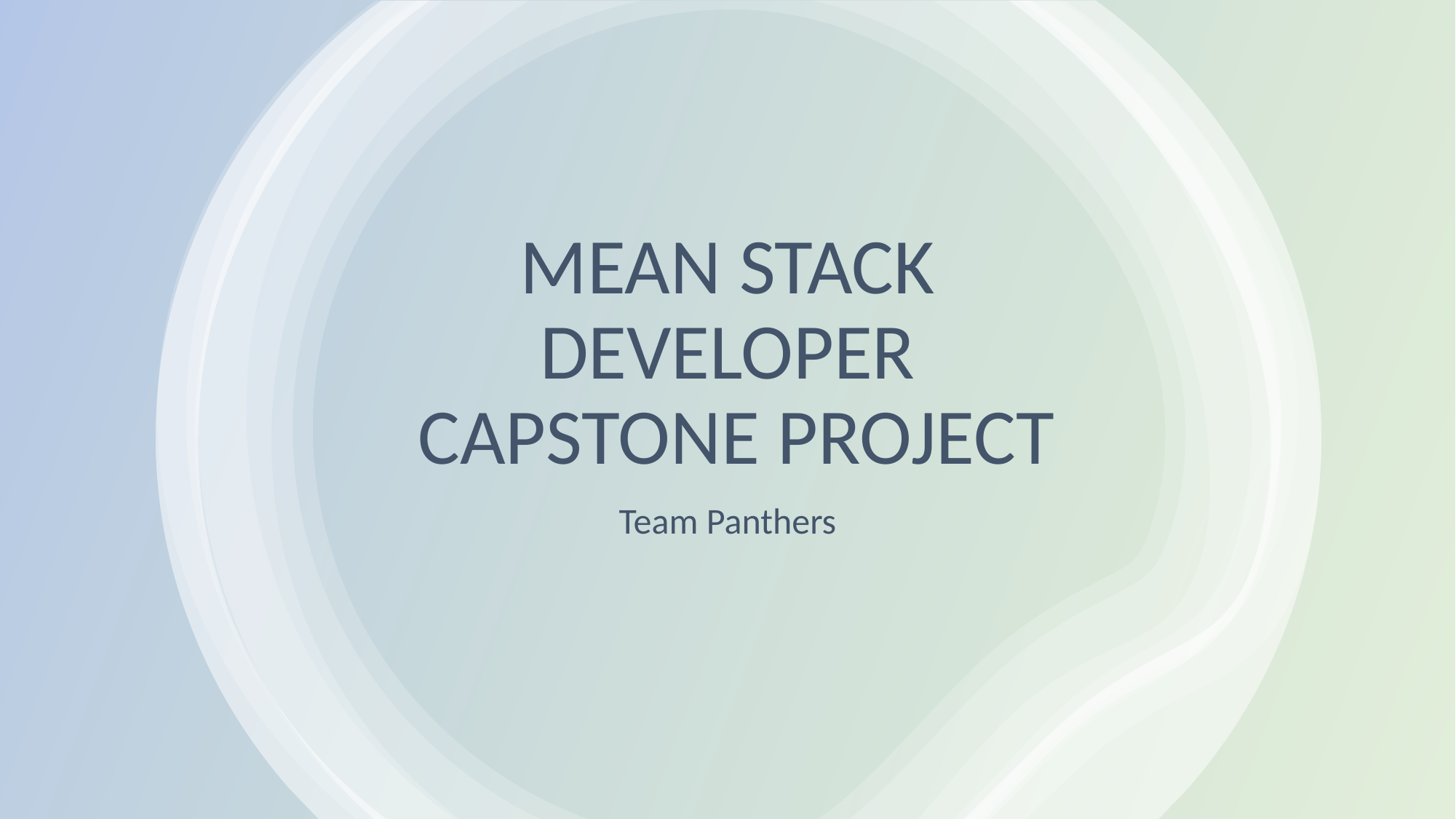

# MEAN STACK DEVELOPER CAPSTONE PROJECT
Team Panthers